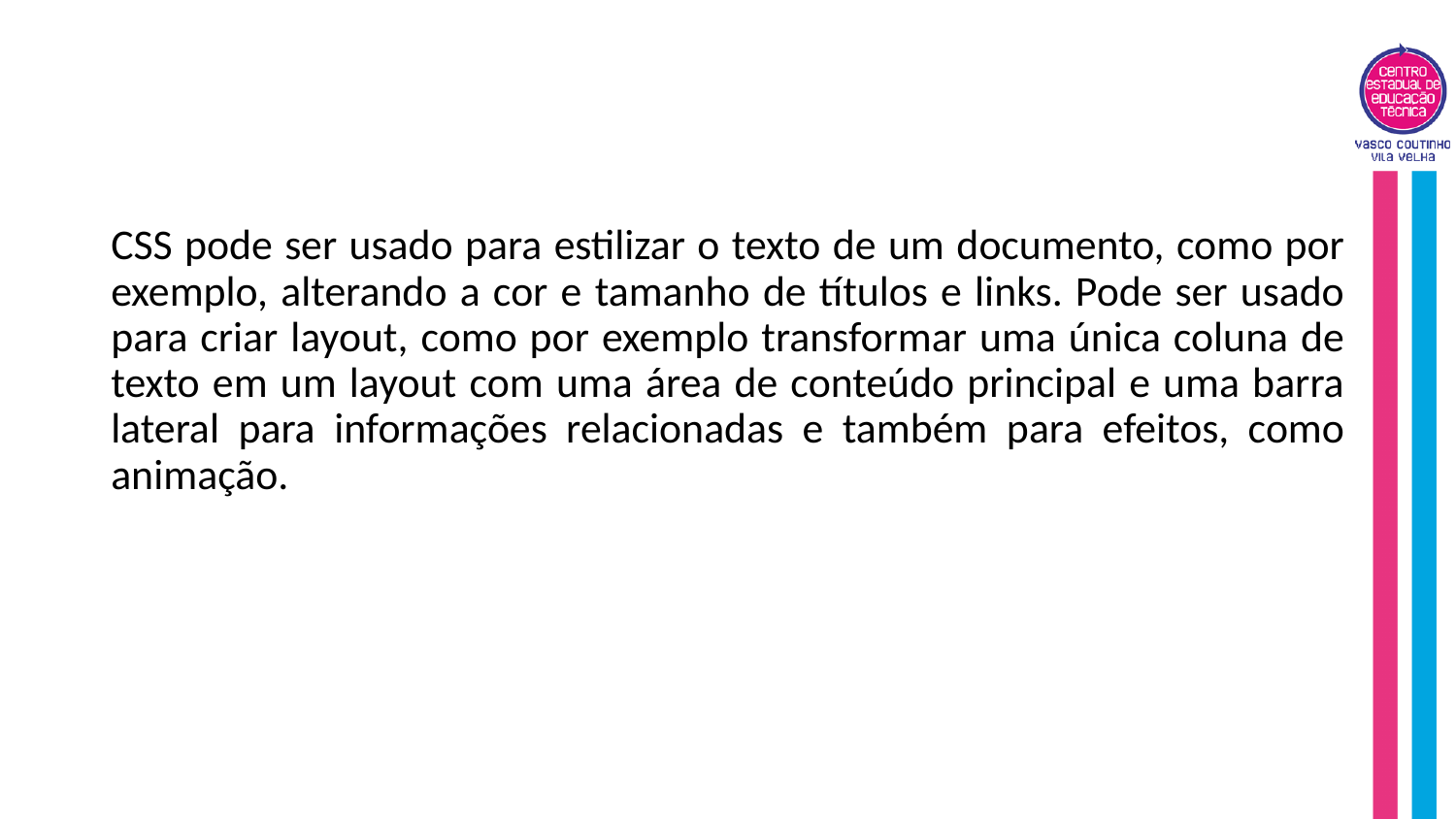

#
CSS pode ser usado para estilizar o texto de um documento, como por exemplo, alterando a cor e tamanho de títulos e links. Pode ser usado para criar layout, como por exemplo transformar uma única coluna de texto em um layout com uma área de conteúdo principal e uma barra lateral para informações relacionadas e também para efeitos, como animação.